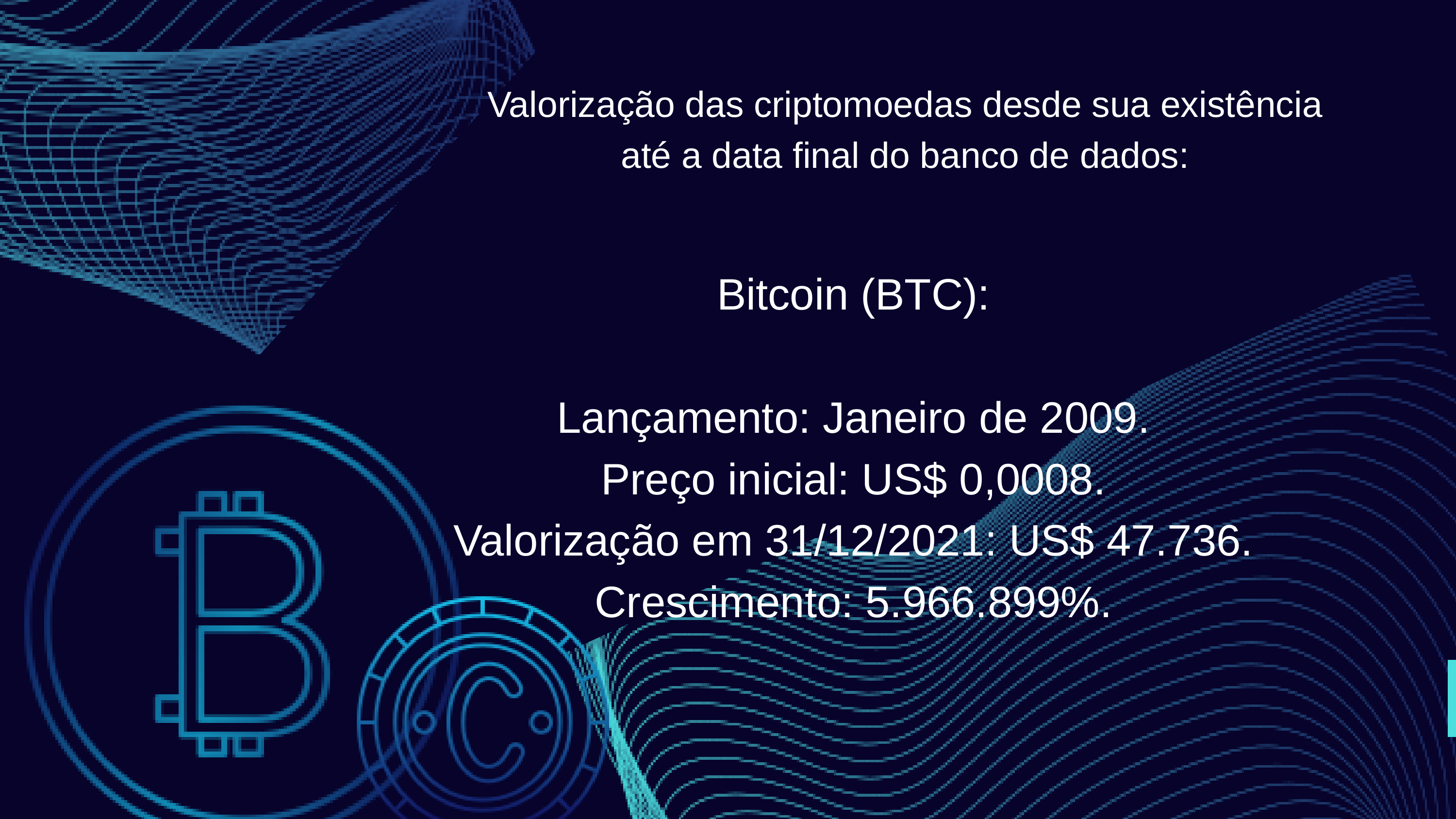

Valorização das criptomoedas desde sua existência até a data final do banco de dados:
Bitcoin (BTC):

Lançamento: Janeiro de 2009.
Preço inicial: US$ 0,0008.
Valorização em 31/12/2021: US$ 47.736.
Crescimento: 5.966.899%.